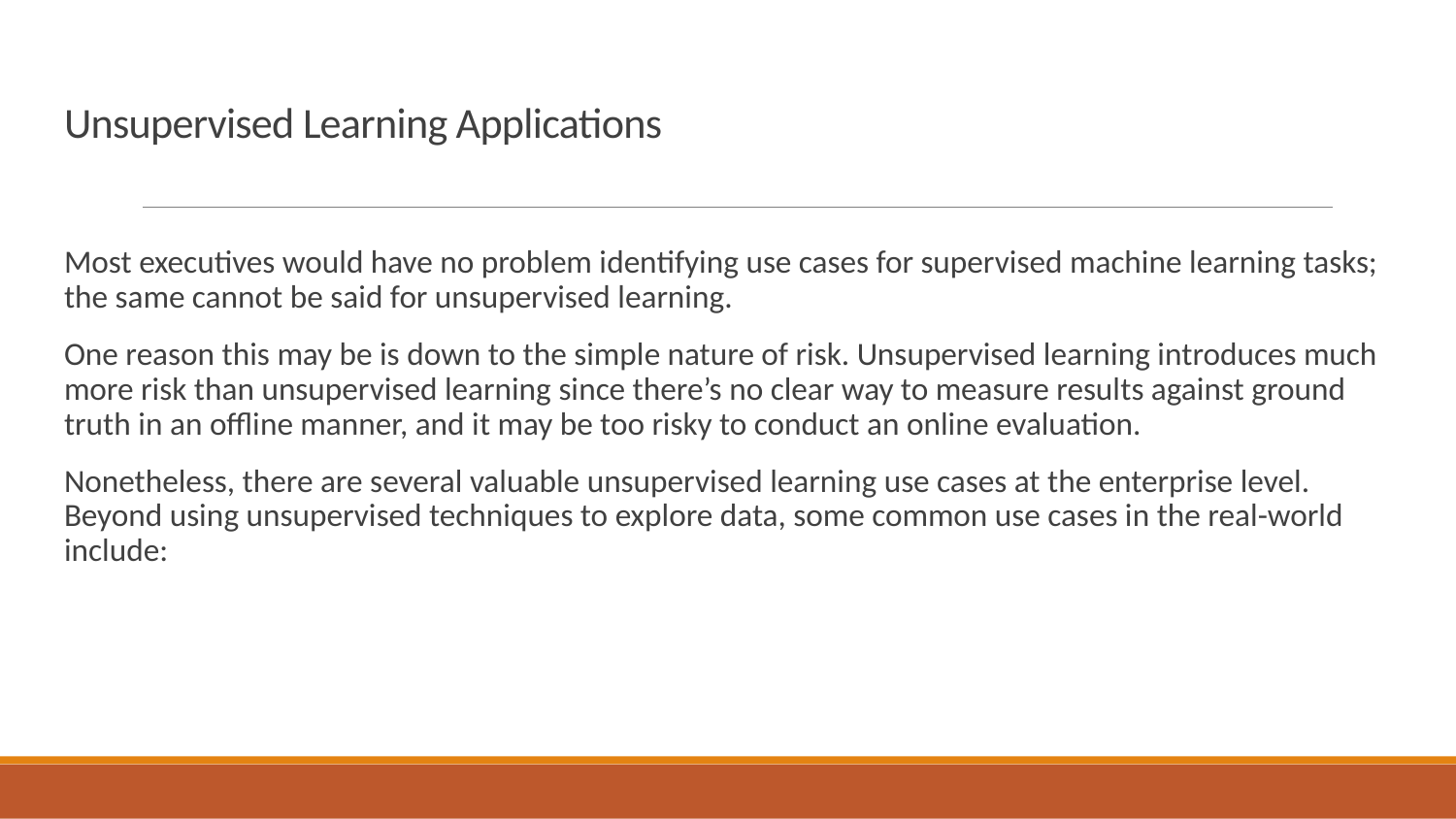

# Unsupervised Learning Applications

Most executives would have no problem identifying use cases for supervised machine learning tasks; the same cannot be said for unsupervised learning.
One reason this may be is down to the simple nature of risk. Unsupervised learning introduces much more risk than unsupervised learning since there’s no clear way to measure results against ground truth in an offline manner, and it may be too risky to conduct an online evaluation.
Nonetheless, there are several valuable unsupervised learning use cases at the enterprise level. Beyond using unsupervised techniques to explore data, some common use cases in the real-world include: